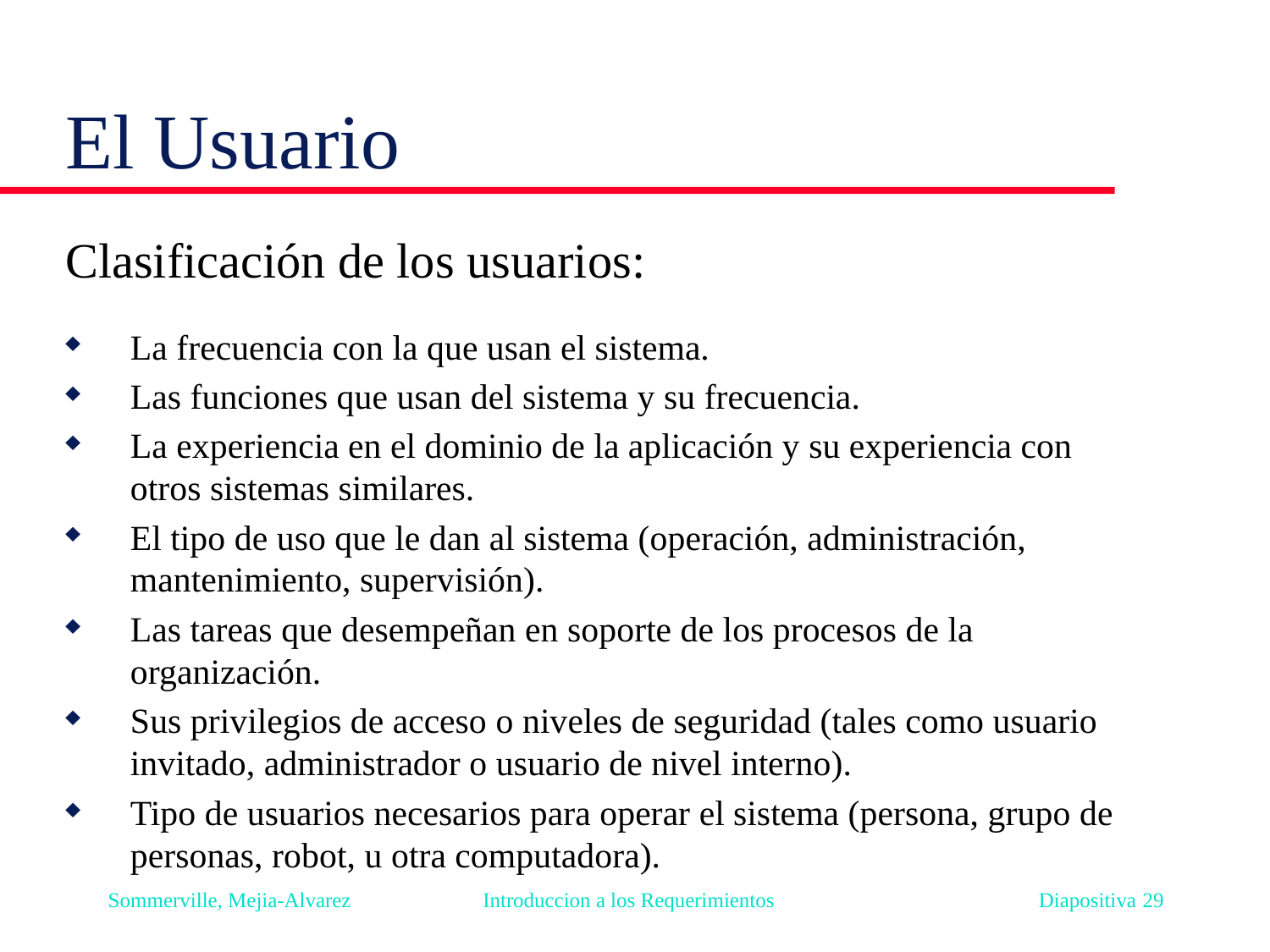

# El Usuario
Clasificación de los usuarios:

La frecuencia con la que usan el sistema.
Las funciones que usan del sistema y su frecuencia.
La experiencia en el dominio de la aplicación y su experiencia con otros sistemas similares.
El tipo de uso que le dan al sistema (operación, administración, mantenimiento, supervisión).
Las tareas que desempeñan en soporte de los procesos de la organización.
Sus privilegios de acceso o niveles de seguridad (tales como usuario invitado, administrador o usuario de nivel interno).
Tipo de usuarios necesarios para operar el sistema (persona, grupo de personas, robot, u otra computadora).

Sommerville, Mejia-Alvarez                         Introduccion a los Requerimientos                                                  Diapositiva 29